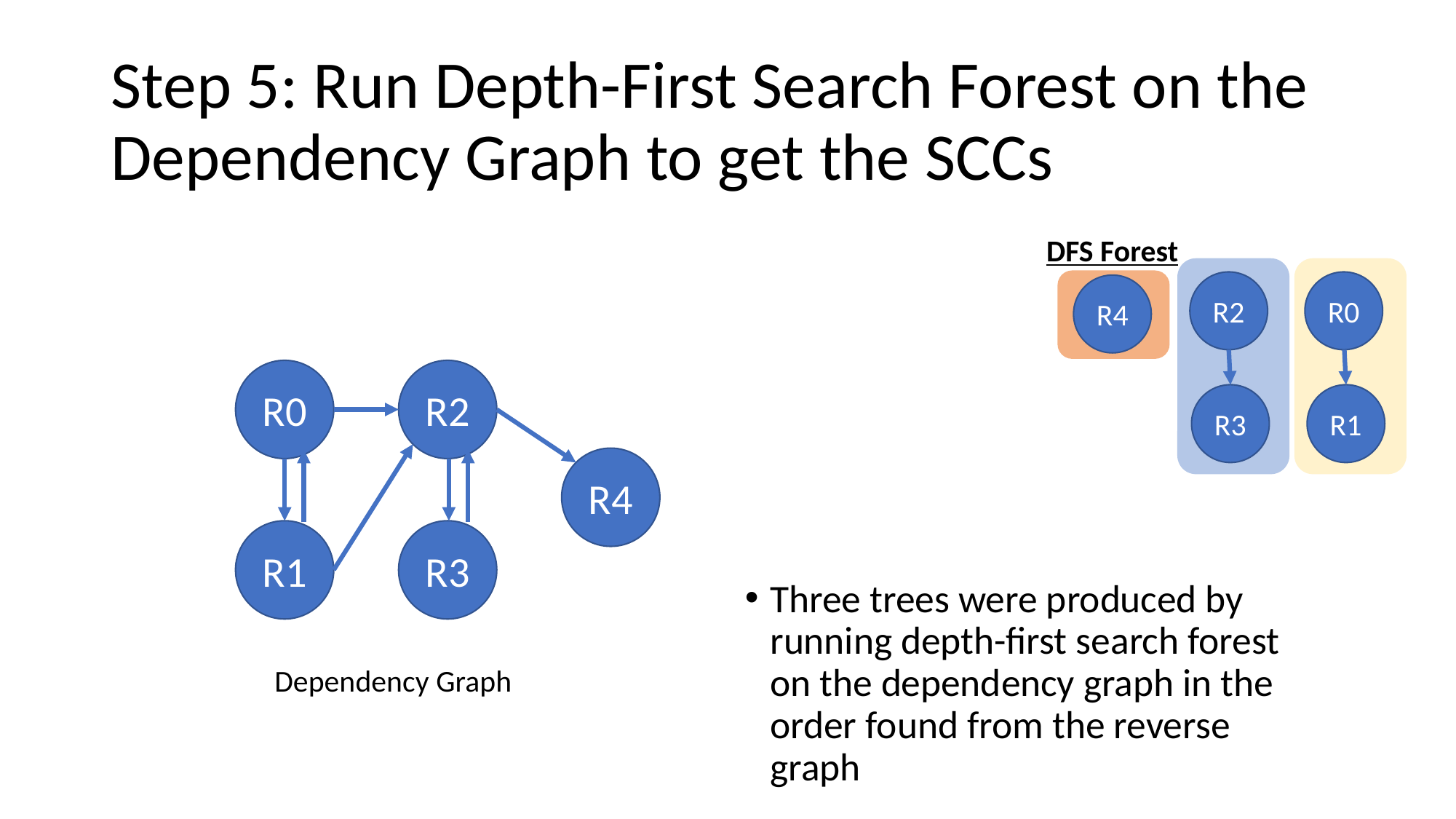

# Step 5: Run Depth-First Search Forest on the Dependency Graph to get the SCCs
DFS Forest

R2
R0
R4
R0
R2
R4
R1
R3
R3
R1
Three trees were produced by running depth-first search forest on the dependency graph in the order found from the reverse graph
Dependency Graph